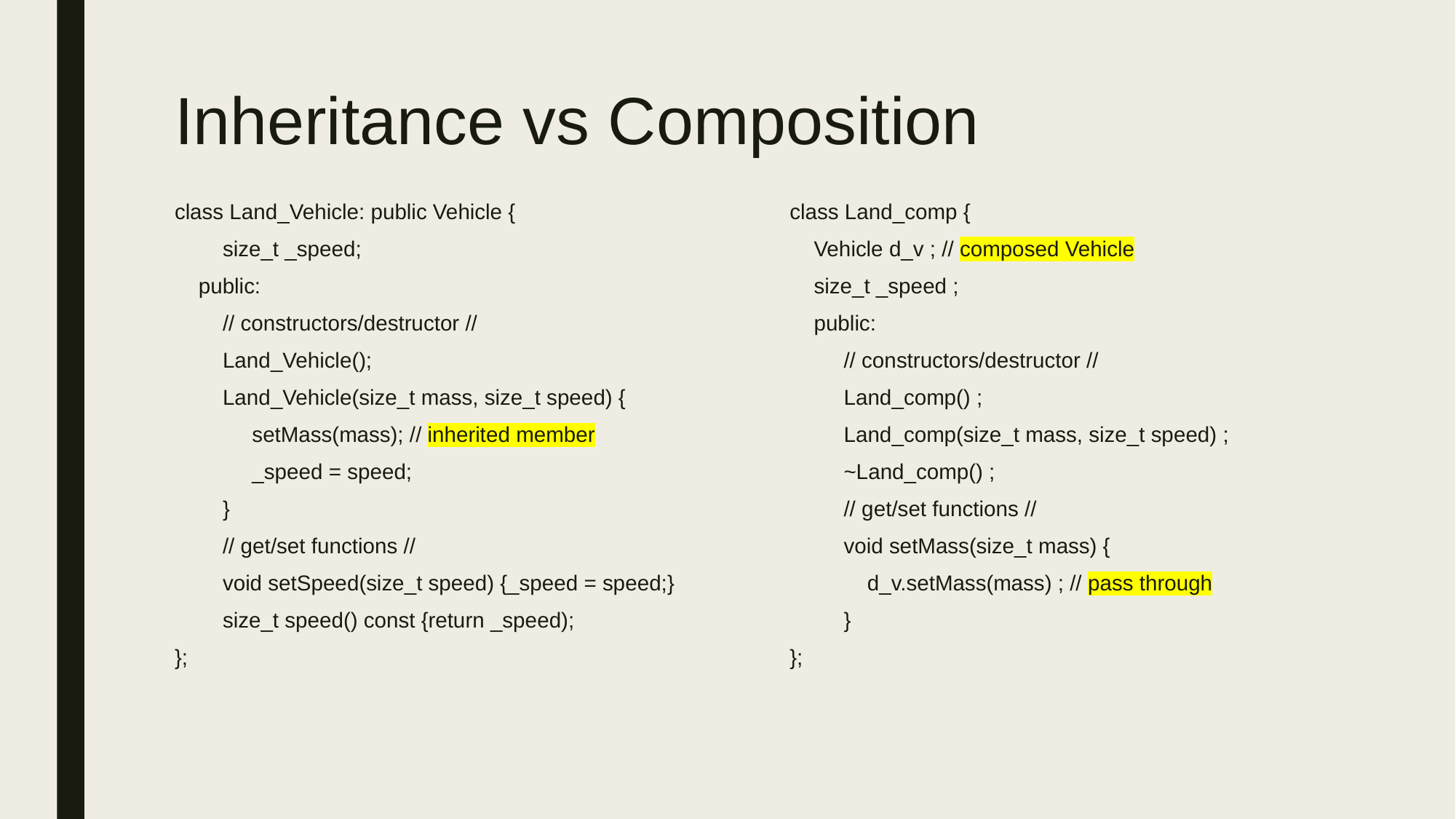

# Inheritance vs Composition
class Land_Vehicle: public Vehicle {
        size_t _speed;
    public:
        // constructors/destructor //
        Land_Vehicle();
        Land_Vehicle(size_t mass, size_t speed) {
	setMass(mass); // inherited member
	_speed = speed;
        }
        // get/set functions //
        void setSpeed(size_t speed) {_speed = speed;}
        size_t speed() const {return _speed);
};
class Land_comp {
    Vehicle d_v ; // composed Vehicle
    size_t _speed ;
    public:
         // constructors/destructor //
         Land_comp() ;
         Land_comp(size_t mass, size_t speed) ;
         ~Land_comp() ;
         // get/set functions //
         void setMass(size_t mass) {
         	d_v.setMass(mass) ; // pass through
         }
};